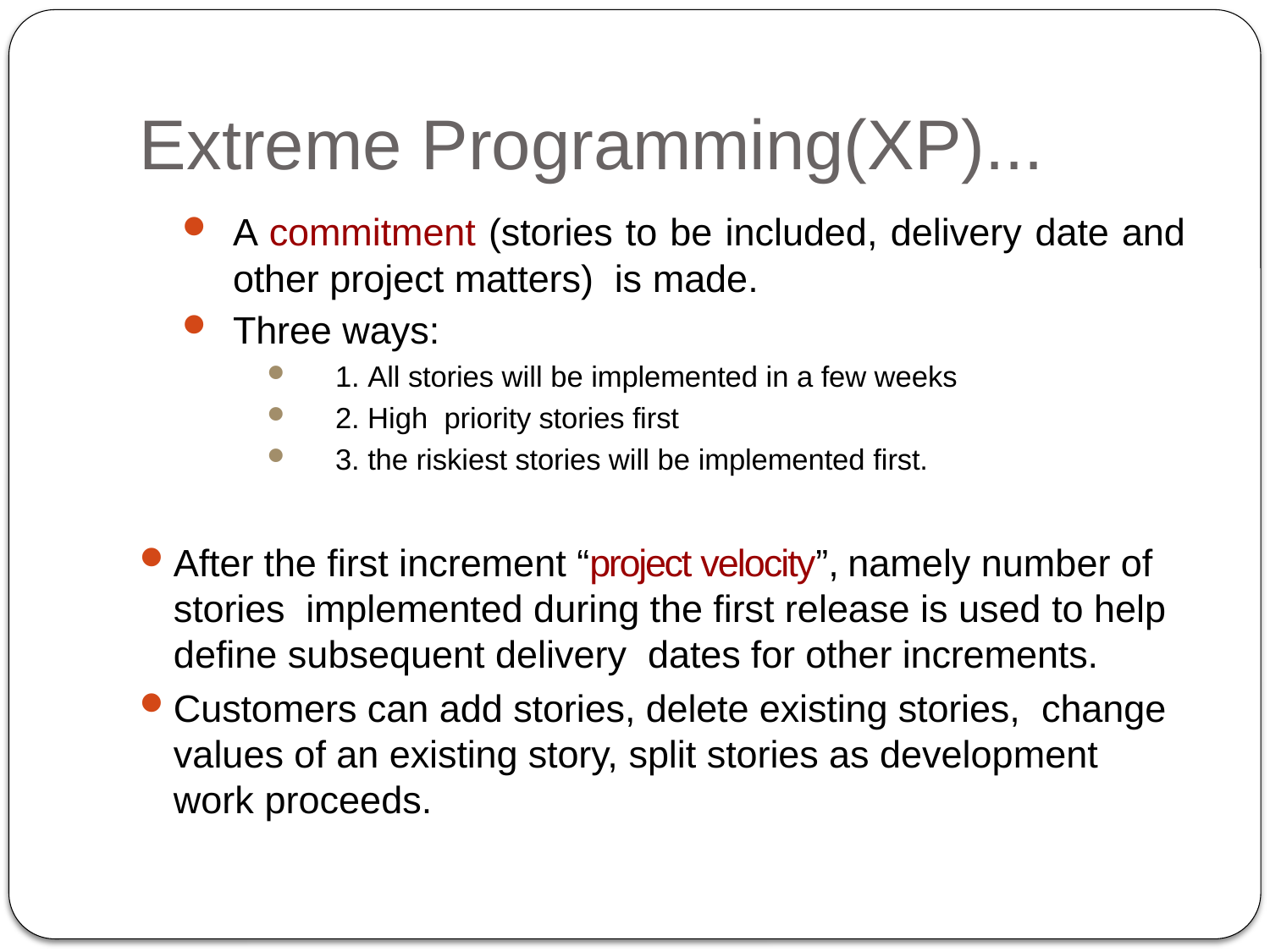

# Extreme Programming(XP)...
A commitment (stories to be included, delivery date and other project matters)  is made.
Three ways:
1. All stories will be implemented in a few weeks
2. High  priority stories first
3. the riskiest stories will be implemented first.

After the first increment “project velocity”, namely number of stories  implemented during the first release is used to help define subsequent delivery  dates for other increments.
Customers can add stories, delete existing stories,  change values of an existing story, split stories as development work proceeds.